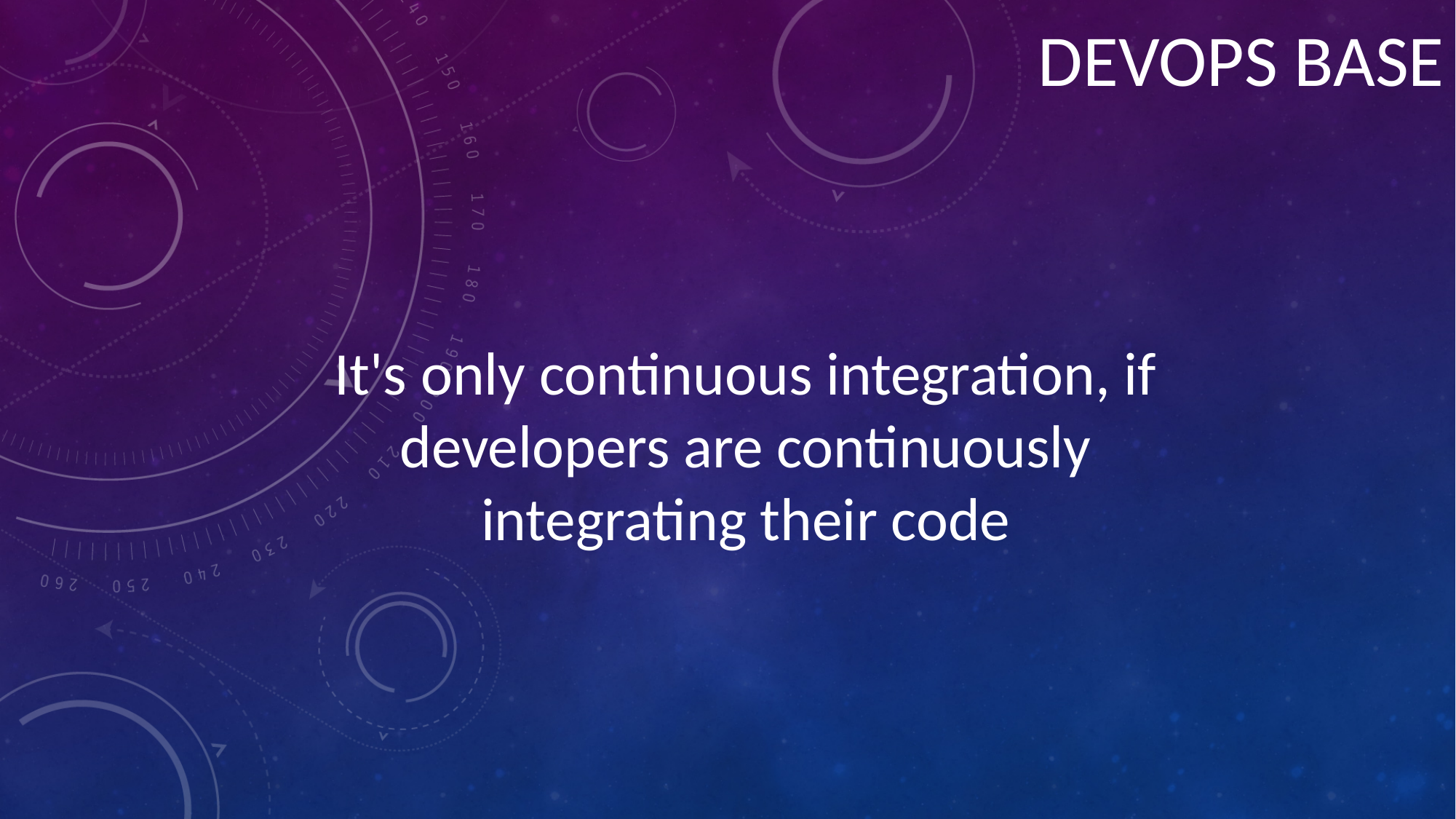

# Devops BASE
It's only continuous integration, if developers are continuously integrating their code